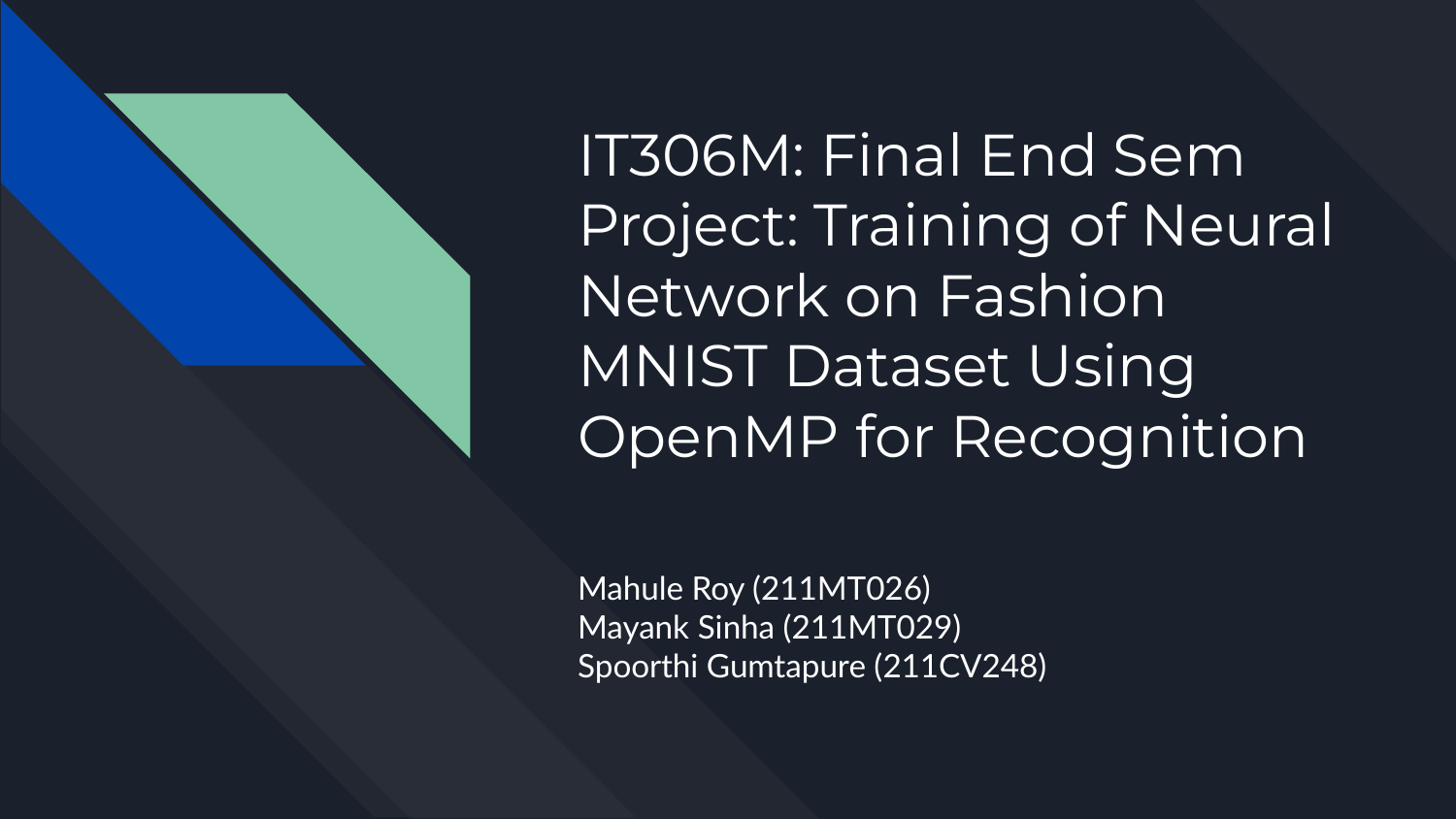

# IT306M: Final End Sem Project: Training of Neural Network on Fashion MNIST Dataset Using OpenMP for Recognition
Mahule Roy (211MT026)
Mayank Sinha (211MT029)
Spoorthi Gumtapure (211CV248)